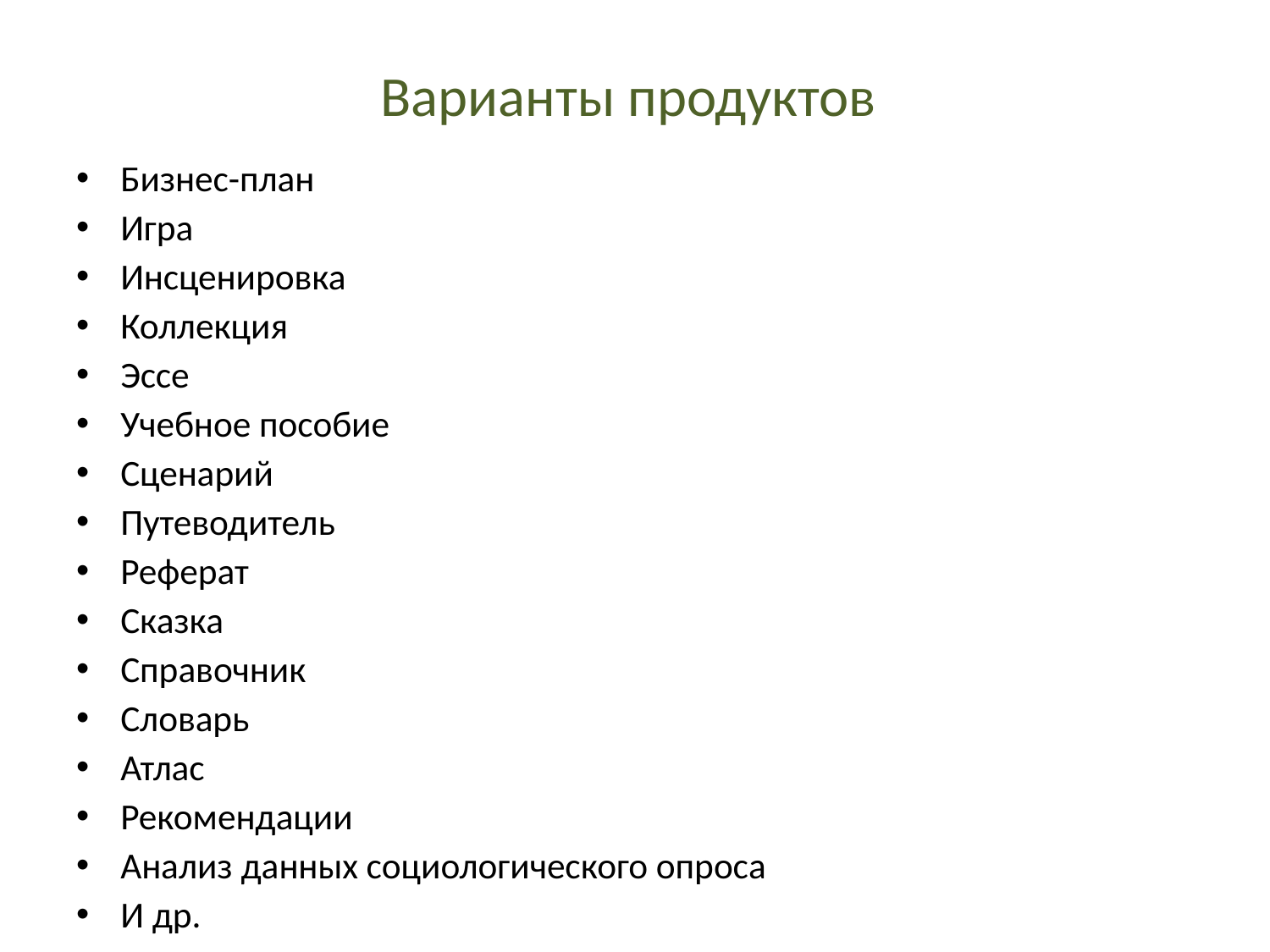

# Варианты продуктов
Бизнес-план
Игра
Инсценировка
Коллекция
Эссе
Учебное пособие
Сценарий
Путеводитель
Реферат
Сказка
Справочник
Словарь
Атлас
Рекомендации
Анализ данных социологического опроса
И др.